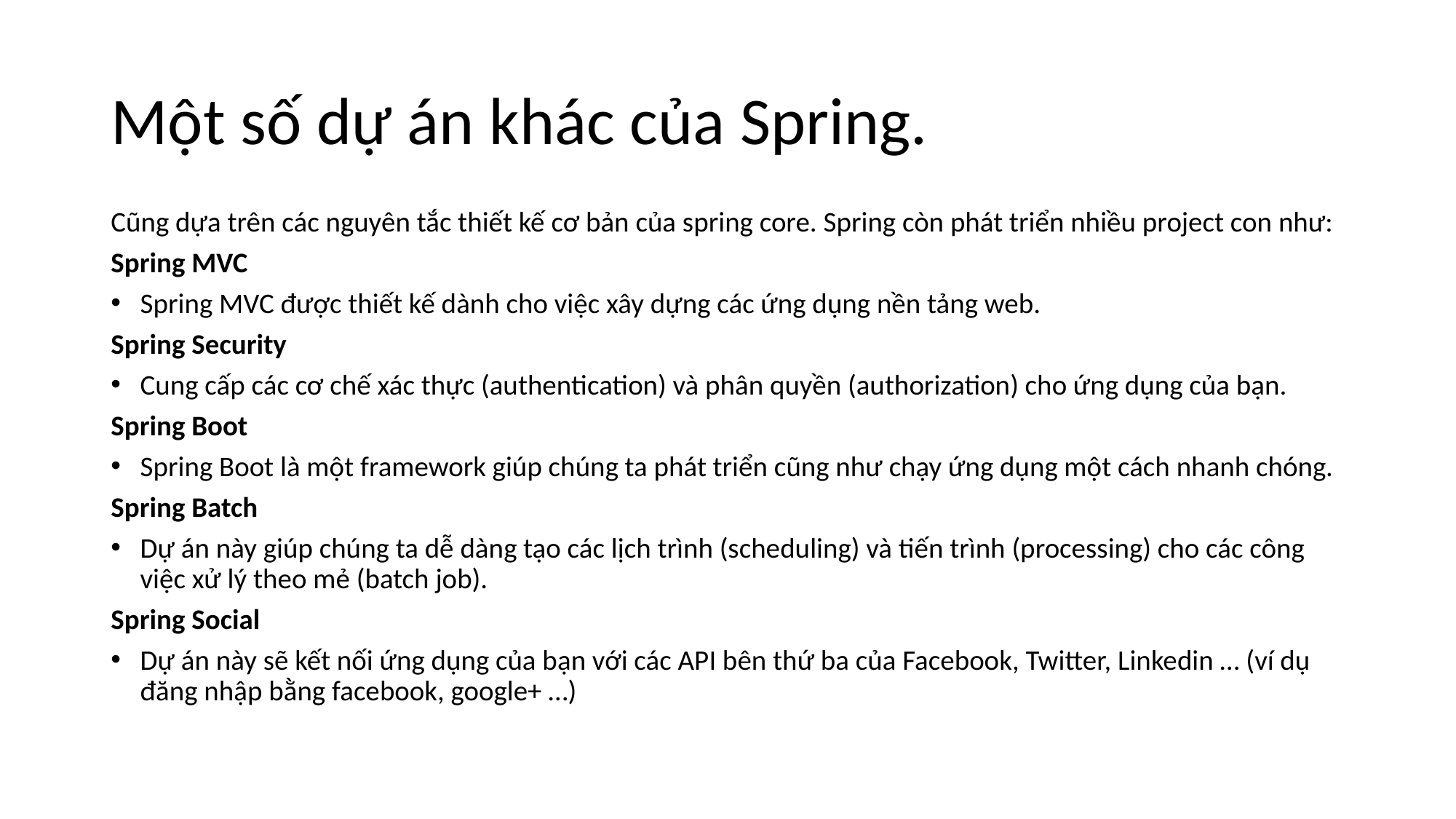

# Một số dự án khác của Spring.
Cũng dựa trên các nguyên tắc thiết kế cơ bản của spring core. Spring còn phát triển nhiều project con như:
Spring MVC
Spring MVC được thiết kế dành cho việc xây dựng các ứng dụng nền tảng web.
Spring Security
Cung cấp các cơ chế xác thực (authentication) và phân quyền (authorization) cho ứng dụng của bạn.
Spring Boot
Spring Boot là một framework giúp chúng ta phát triển cũng như chạy ứng dụng một cách nhanh chóng.
Spring Batch
Dự án này giúp chúng ta dễ dàng tạo các lịch trình (scheduling) và tiến trình (processing) cho các công việc xử lý theo mẻ (batch job).
Spring Social
Dự án này sẽ kết nối ứng dụng của bạn với các API bên thứ ba của Facebook, Twitter, Linkedin … (ví dụ đăng nhập bằng facebook, google+ …)